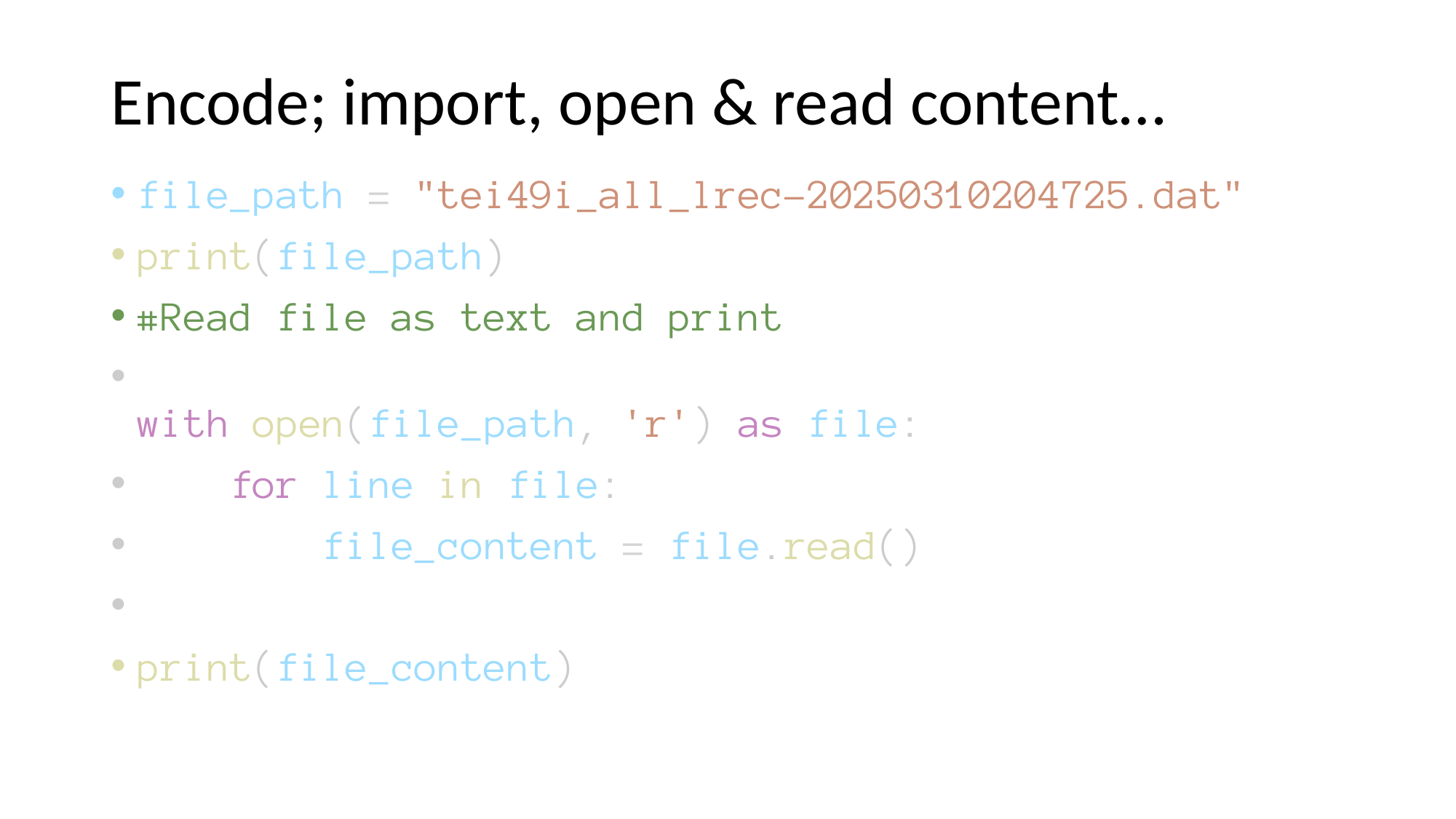

# Encode; import, open & read content…
file_path = "tei49i_all_lrec-20250310204725.dat"
print(file_path)
#Read file as text and print
with open(file_path, 'r') as file:
    for line in file:
        file_content = file.read()

print(file_content)